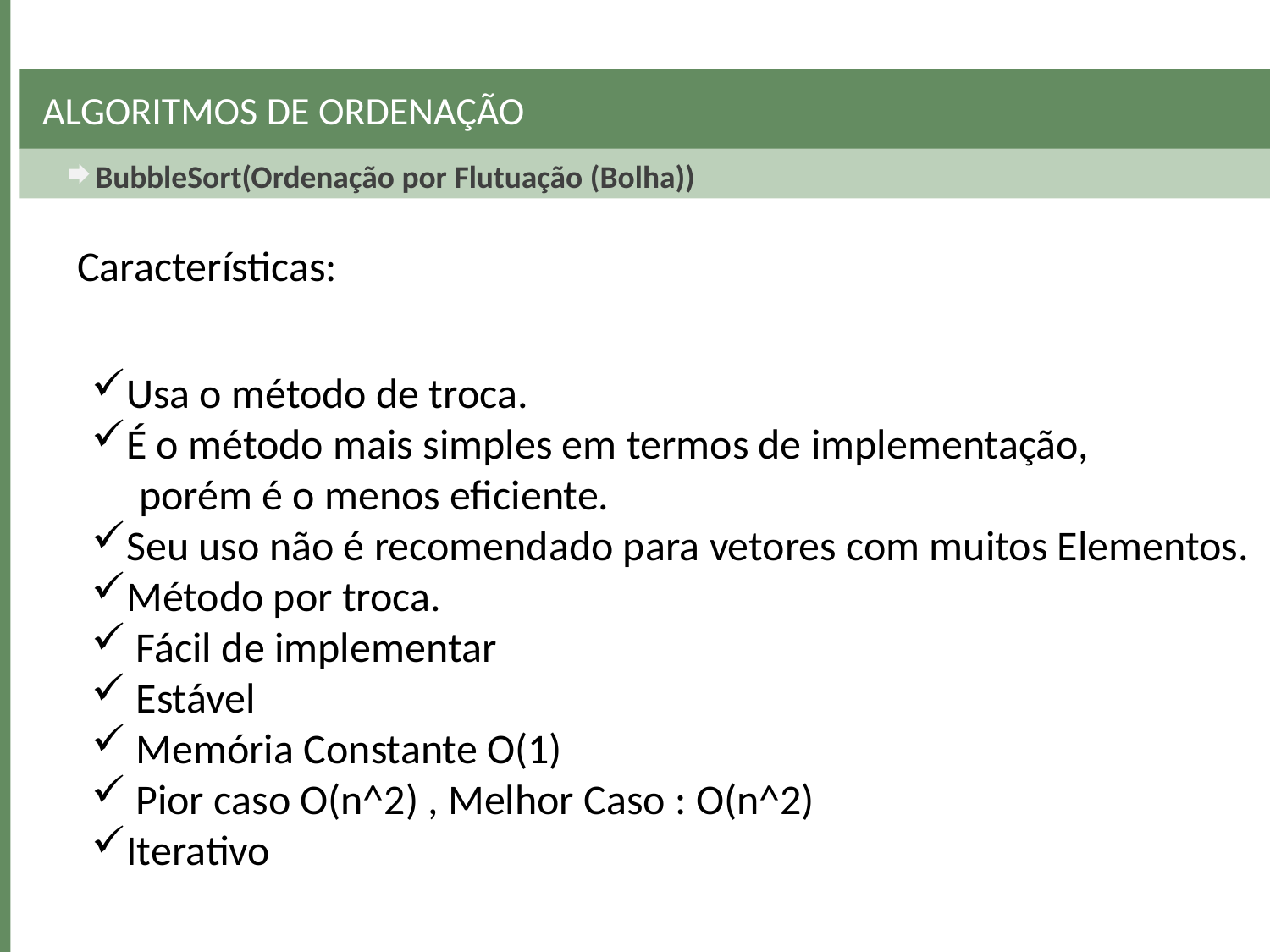

# Algoritmos de Ordenação
BubbleSort(Ordenação por Flutuação (Bolha))
Características:
Usa o método de troca.
É o método mais simples em termos de implementação,
     porém é o menos eficiente.
Seu uso não é recomendado para vetores com muitos Elementos.
Método por troca.
 Fácil de implementar
 Estável
 Memória Constante O(1)
 Pior caso O(n^2) , Melhor Caso : O(n^2)
Iterativo